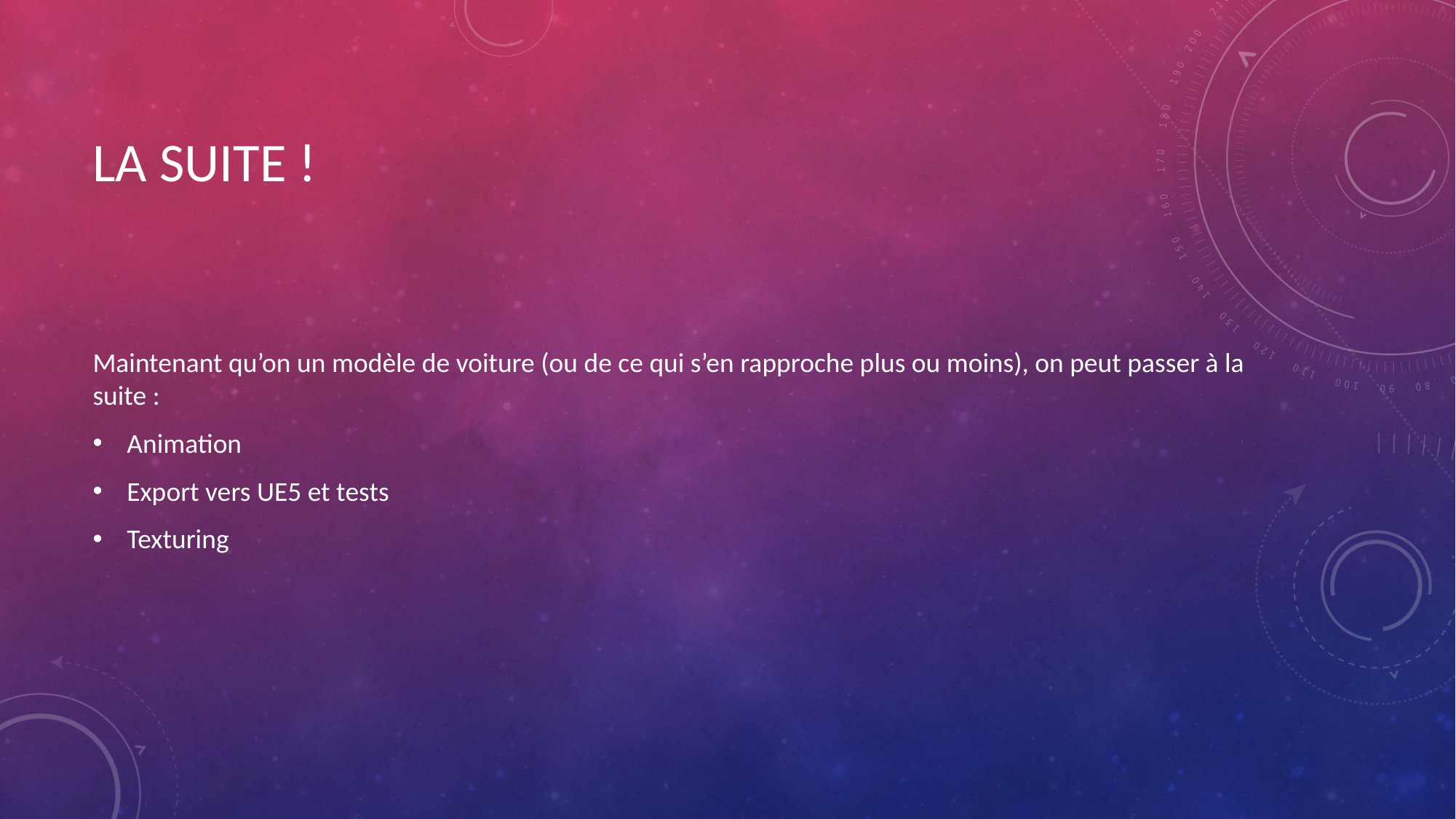

# La suite !
Maintenant qu’on un modèle de voiture (ou de ce qui s’en rapproche plus ou moins), on peut passer à la suite :
Animation
Export vers UE5 et tests
Texturing